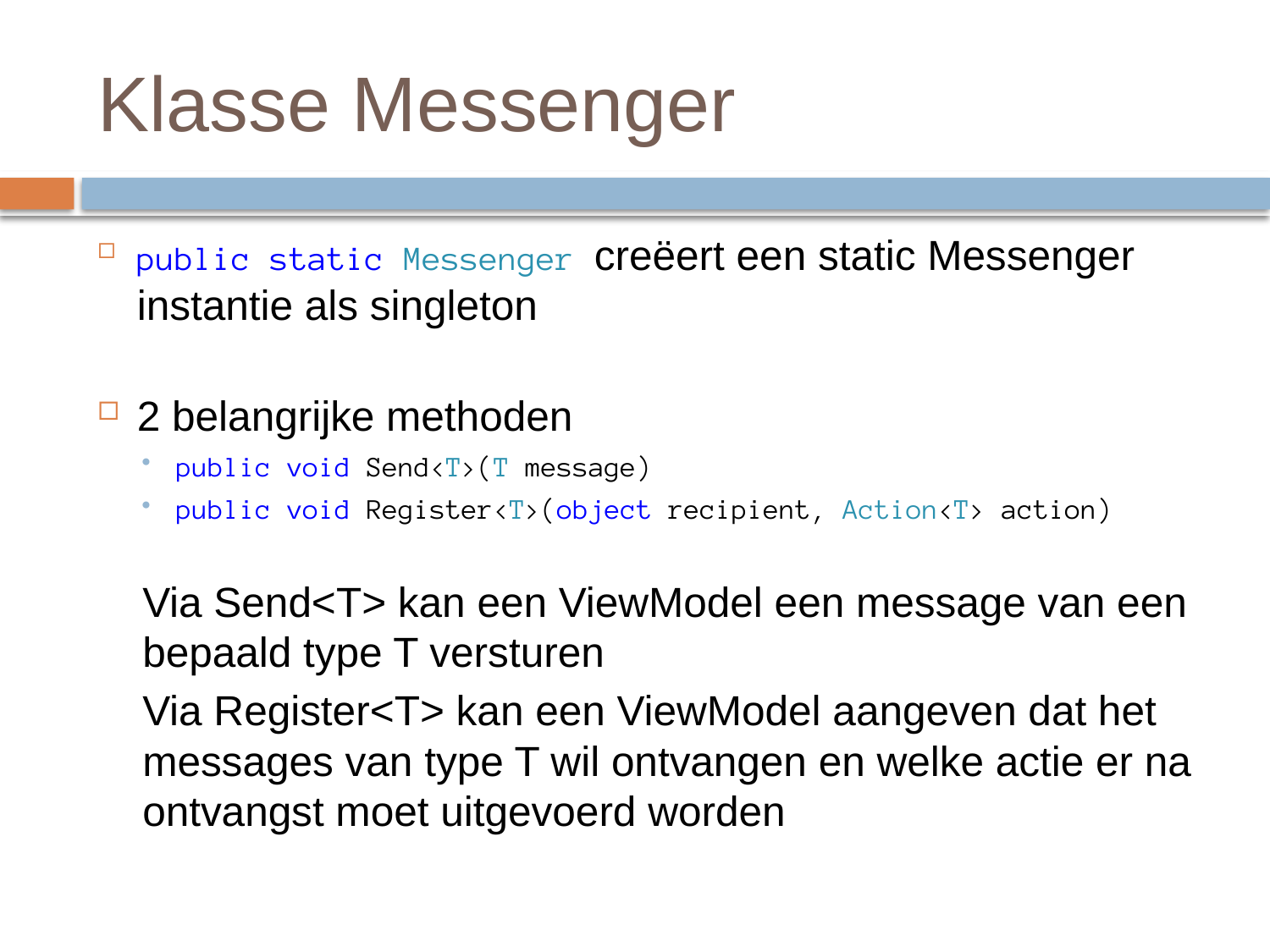

# Klasse Messenger
public static Messenger creëert een static Messenger instantie als singleton
2 belangrijke methoden
public void Send<T>(T message)
public void Register<T>(object recipient, Action<T> action)

Via Send<T> kan een ViewModel een message van een bepaald type T versturen
Via Register<T> kan een ViewModel aangeven dat het messages van type T wil ontvangen en welke actie er na ontvangst moet uitgevoerd worden